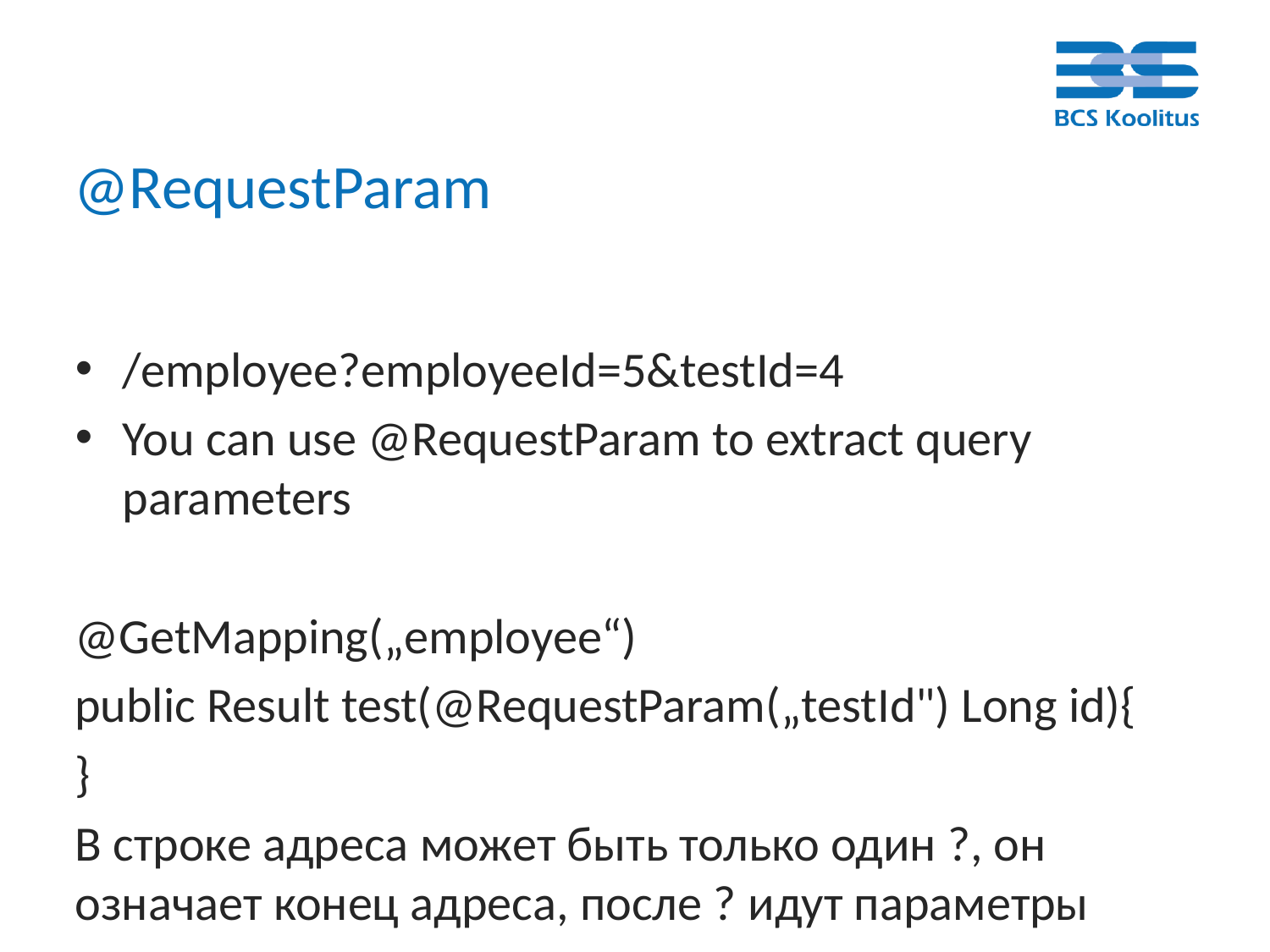

@RequestParam
/employee?employeeId=5&testId=4
You can use @RequestParam to extract query parameters

@GetMapping(„employee“)
public Result test(@RequestParam(„testId") Long id){
}
В строке адреса может быть только один ?, он означает конец адреса, после ? идут параметры